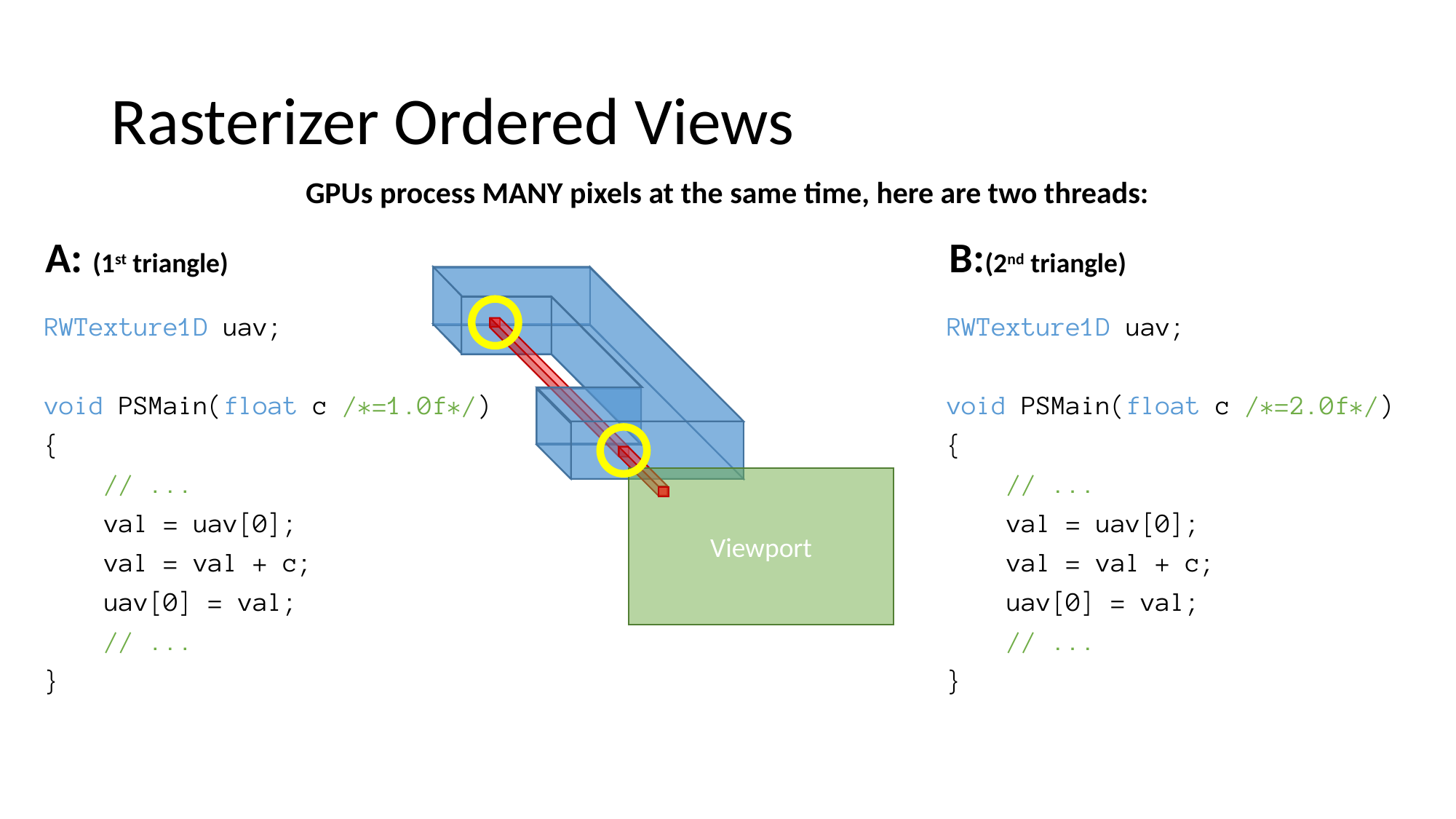

# Rasterizer Ordered Views
GPUs process MANY pixels at the same time, here are two threads:
A: (1st triangle)
B:(2nd triangle)

Viewport

RWTexture1D uav;

void PSMain(float c /*=2.0f*/)
{
    // ...
    val = uav[0];
    val = val + c;
    uav[0] = val;
    // ...
}
RWTexture1D uav;

void PSMain(float c /*=1.0f*/)
{
    // ...
    val = uav[0];
    val = val + c;
    uav[0] = val;
    // ...
}